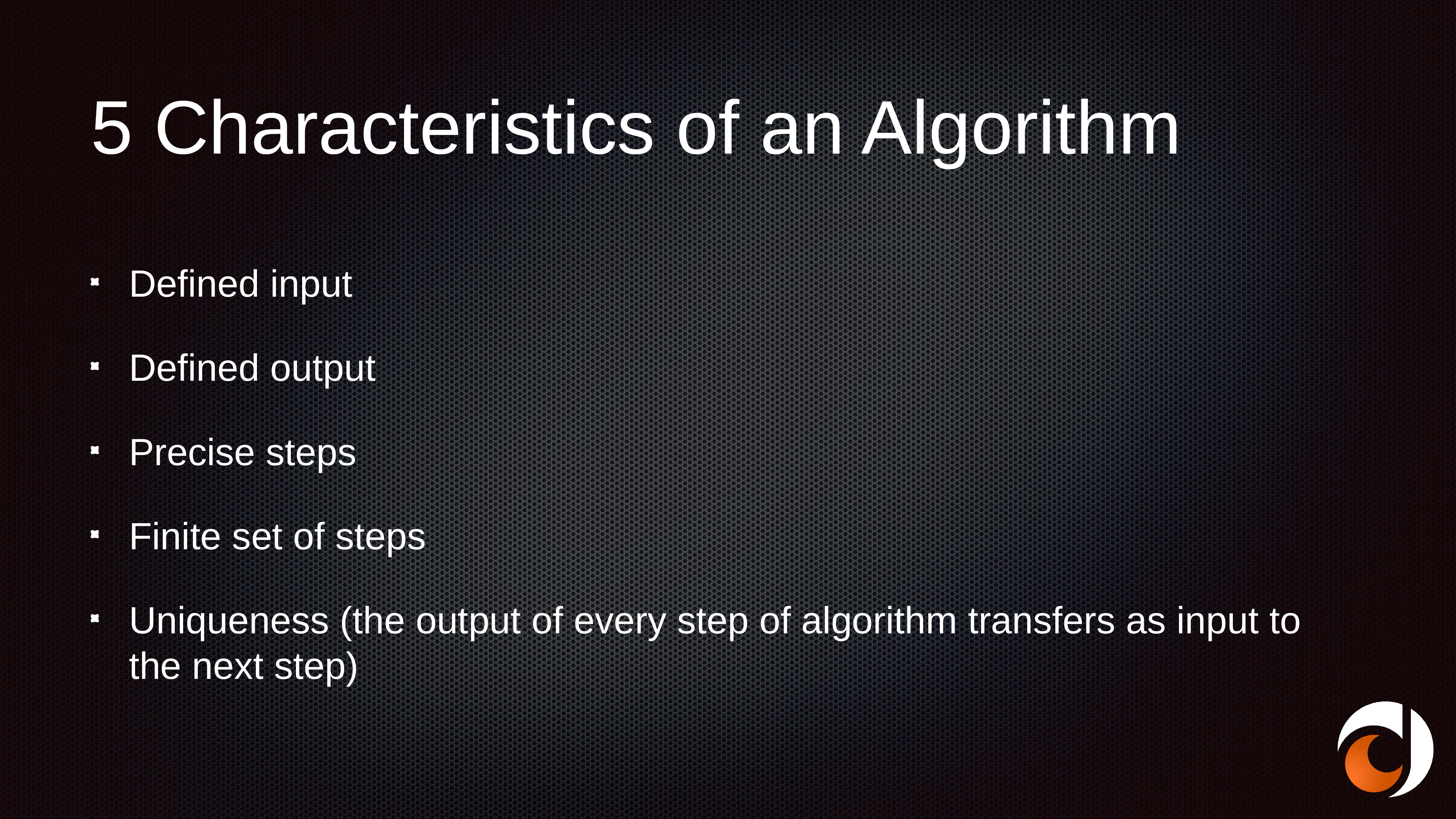

# 5 Characteristics of an Algorithm
Defined input
Defined output
Precise steps
Finite set of steps
Uniqueness (the output of every step of algorithm transfers as input to the next step)